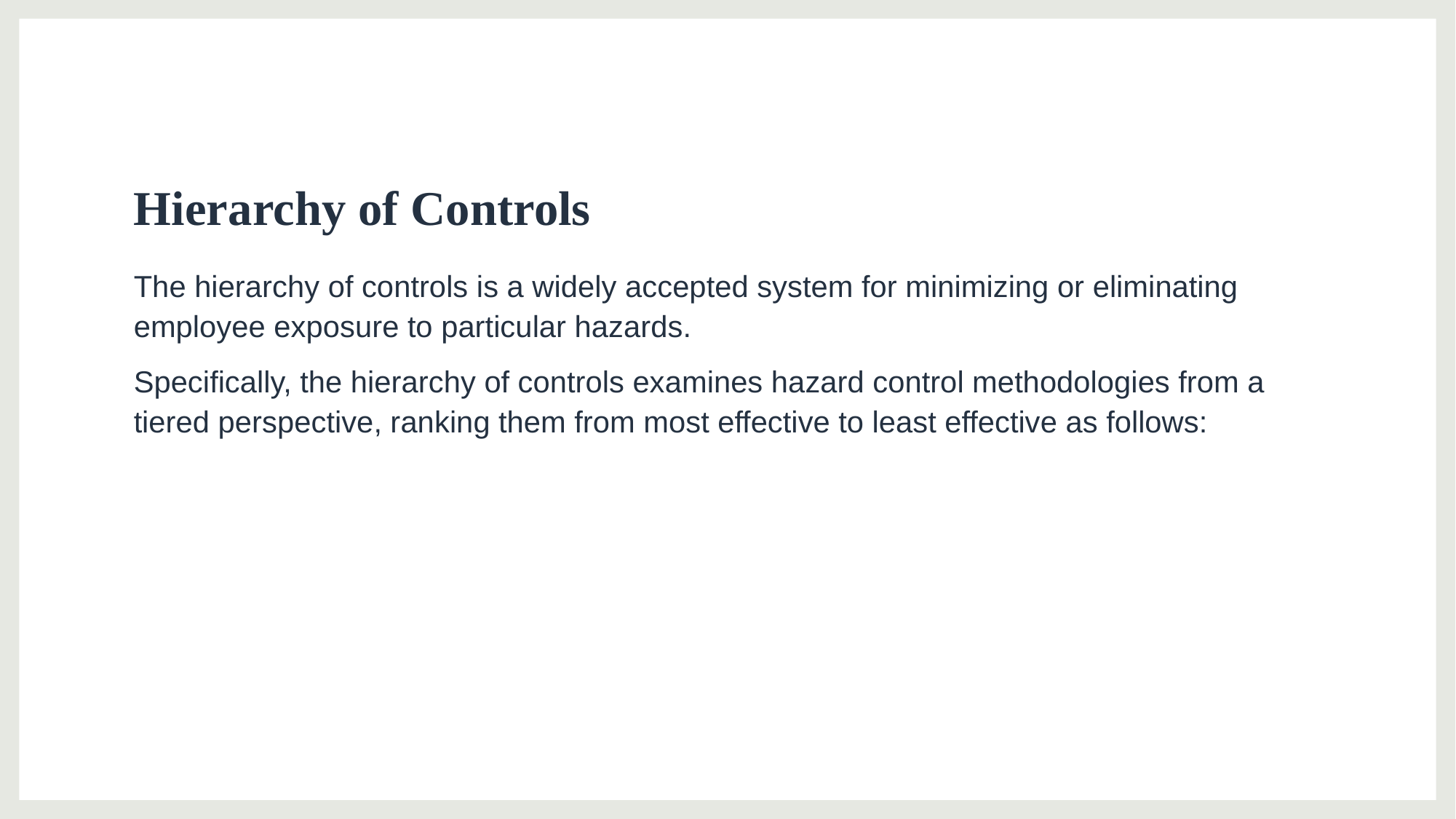

# Hierarchy of Controls
The hierarchy of controls is a widely accepted system for minimizing or eliminating employee exposure to particular hazards.
Specifically, the hierarchy of controls examines hazard control methodologies from a tiered perspective, ranking them from most effective to least effective as follows: